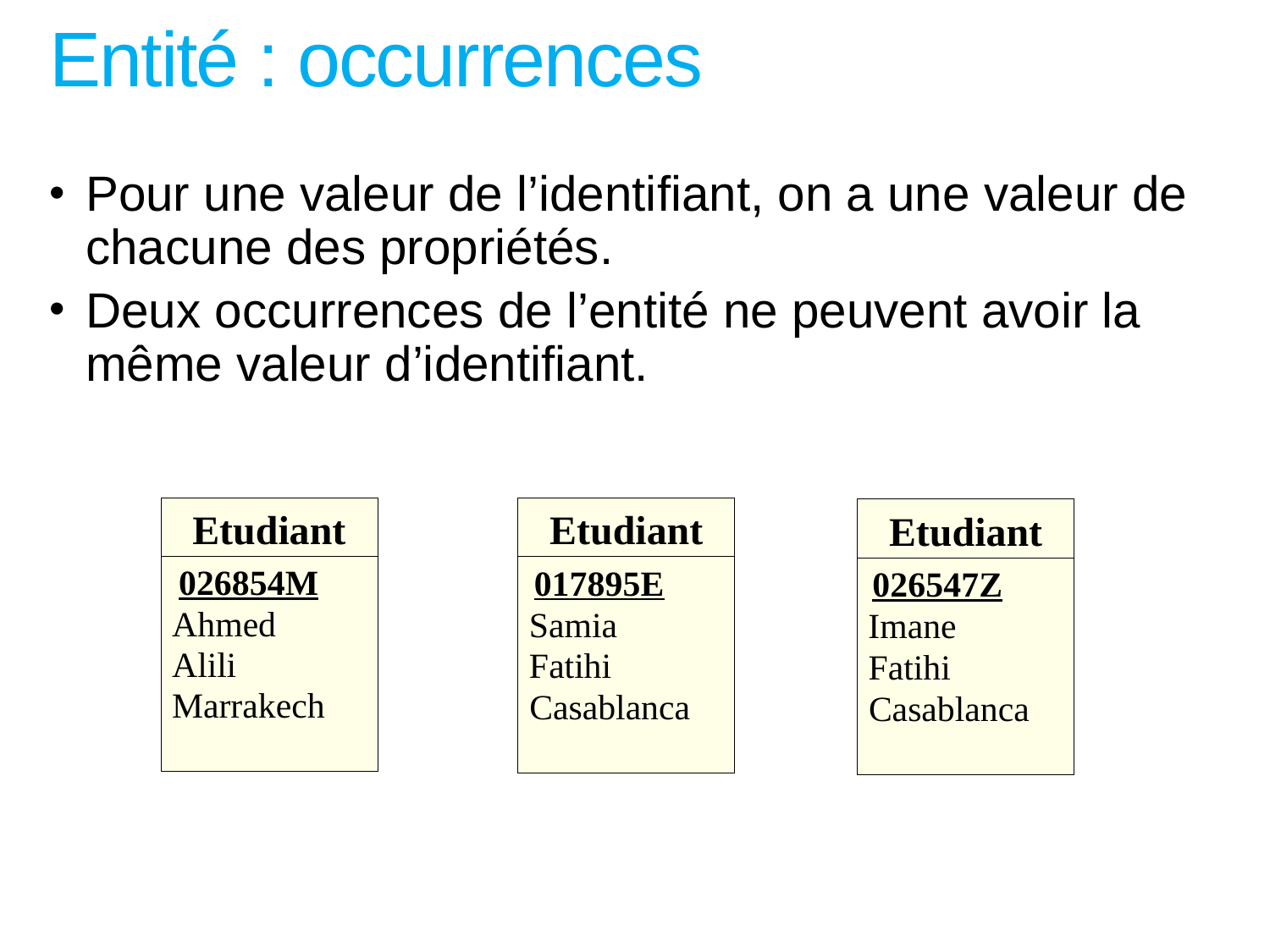

# Entité : occurrences

Pour une valeur de l’identifiant, on a une valeur de chacune des propriétés.
Deux occurrences de l’entité ne peuvent avoir la même valeur d’identifiant.

Etudiant

026854M
Ahmed
Alili
Marrakech

Etudiant

017895E
Samia
Fatihi
Casablanca

Etudiant

026547Z
Imane
Fatihi
Casablanca